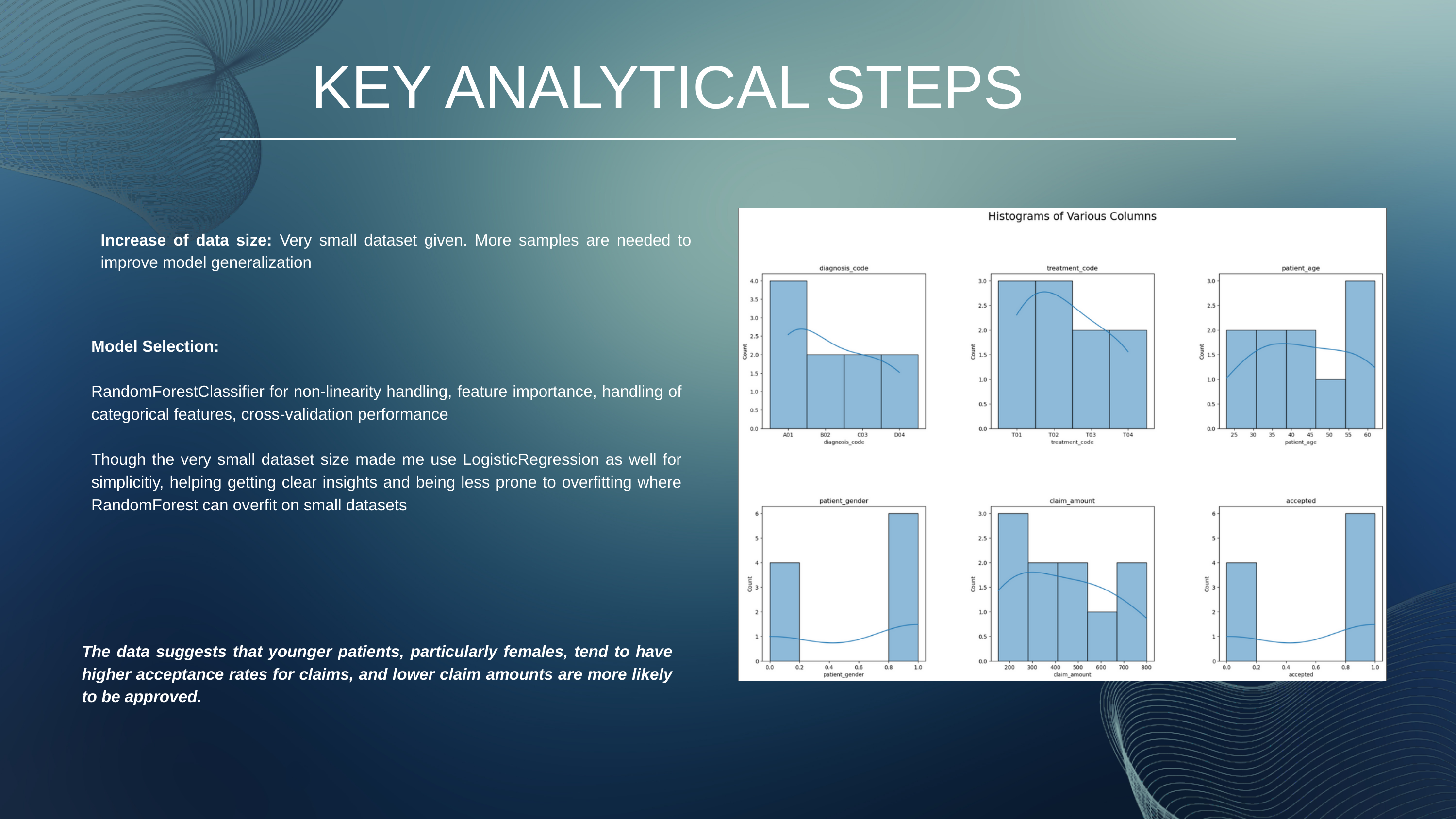

KEY ANALYTICAL STEPS

Increase of data size: Very small dataset given. More samples are needed to improve model generalization
Model Selection:

RandomForestClassifier for non-linearity handling, feature importance, handling of categorical features, cross-validation performance

Though the very small dataset size made me use LogisticRegression as well for simplicitiy, helping getting clear insights and being less prone to overfitting where RandomForest can overfit on small datasets

The data suggests that younger patients, particularly females, tend to have higher acceptance rates for claims, and lower claim amounts are more likely to be approved.